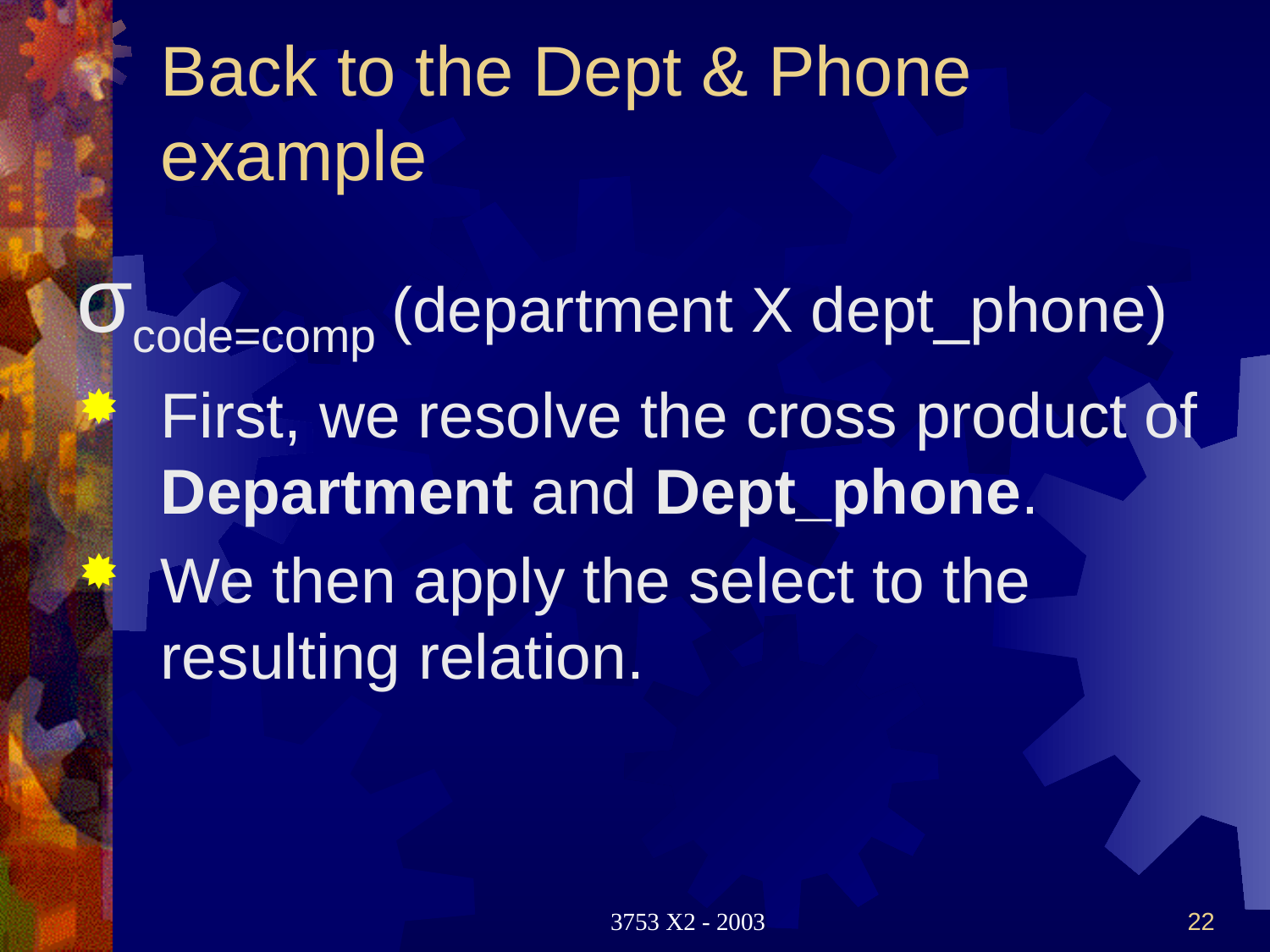

# Back to the Dept & Phone example
σcode=comp (department X dept_phone)
First, we resolve the cross product of Department and Dept_phone.
We then apply the select to the resulting relation.
3753 X2 - 2003
22